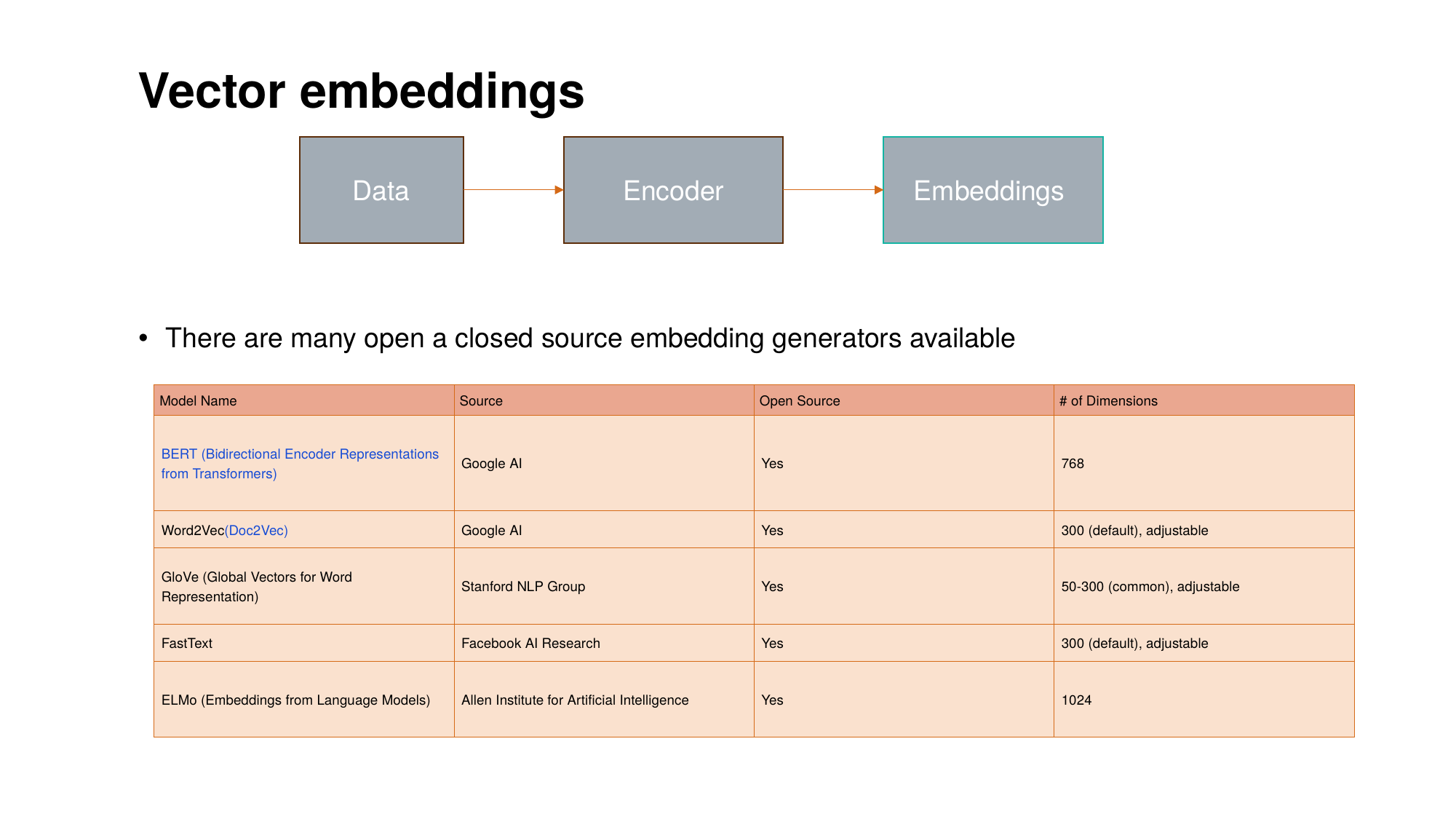

# Vector embeddings
Embeddings
Encoder
Data
There are many open a closed source embedding generators available
| Model Name | Source | Open Source | # of Dimensions |
| --- | --- | --- | --- |
| BERT (Bidirectional Encoder Representations from Transformers) | Google AI | Yes | 768 |
| Word2Vec(Doc2Vec) | Google AI | Yes | 300 (default), adjustable |
| GloVe (Global Vectors for Word Representation) | Stanford NLP Group | Yes | 50-300 (common), adjustable |
| FastText | Facebook AI Research | Yes | 300 (default), adjustable |
| ELMo (Embeddings from Language Models) | Allen Institute for Artificial Intelligence | Yes | 1024 |